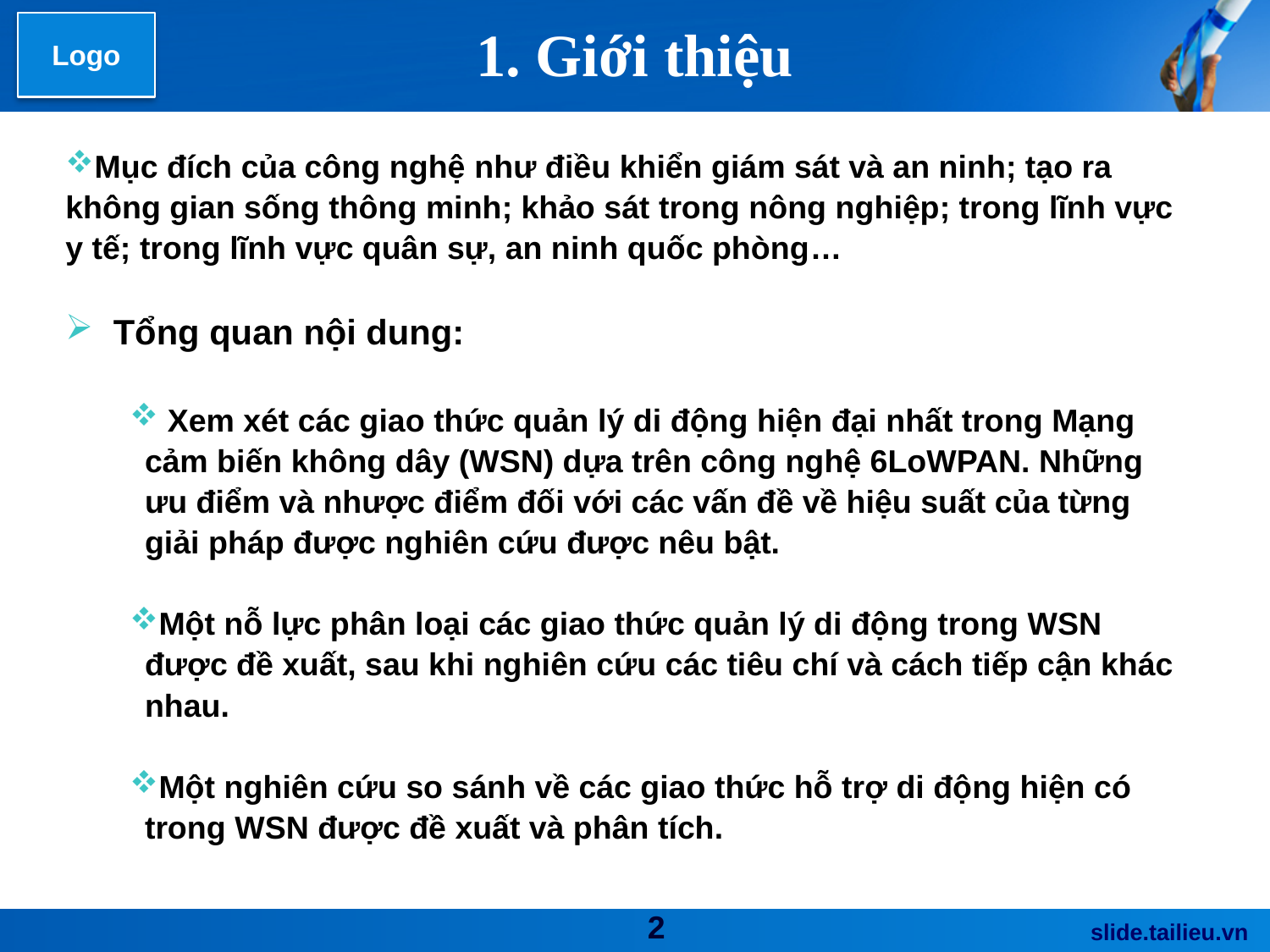

# 1. Giới thiệu
Mục đích của công nghệ như điều khiển giám sát và an ninh; tạo ra không gian sống thông minh; khảo sát trong nông nghiệp; trong lĩnh vực y tế; trong lĩnh vực quân sự, an ninh quốc phòng…

Tổng quan nội dung:

 Xem xét các giao thức quản lý di động hiện đại nhất trong Mạng cảm biến không dây (WSN) dựa trên công nghệ 6LoWPAN. Những ưu điểm và nhược điểm đối với các vấn đề về hiệu suất của từng giải pháp được nghiên cứu được nêu bật.

Một nỗ lực phân loại các giao thức quản lý di động trong WSN được đề xuất, sau khi nghiên cứu các tiêu chí và cách tiếp cận khác nhau.

Một nghiên cứu so sánh về các giao thức hỗ trợ di động hiện có trong WSN được đề xuất và phân tích.

2